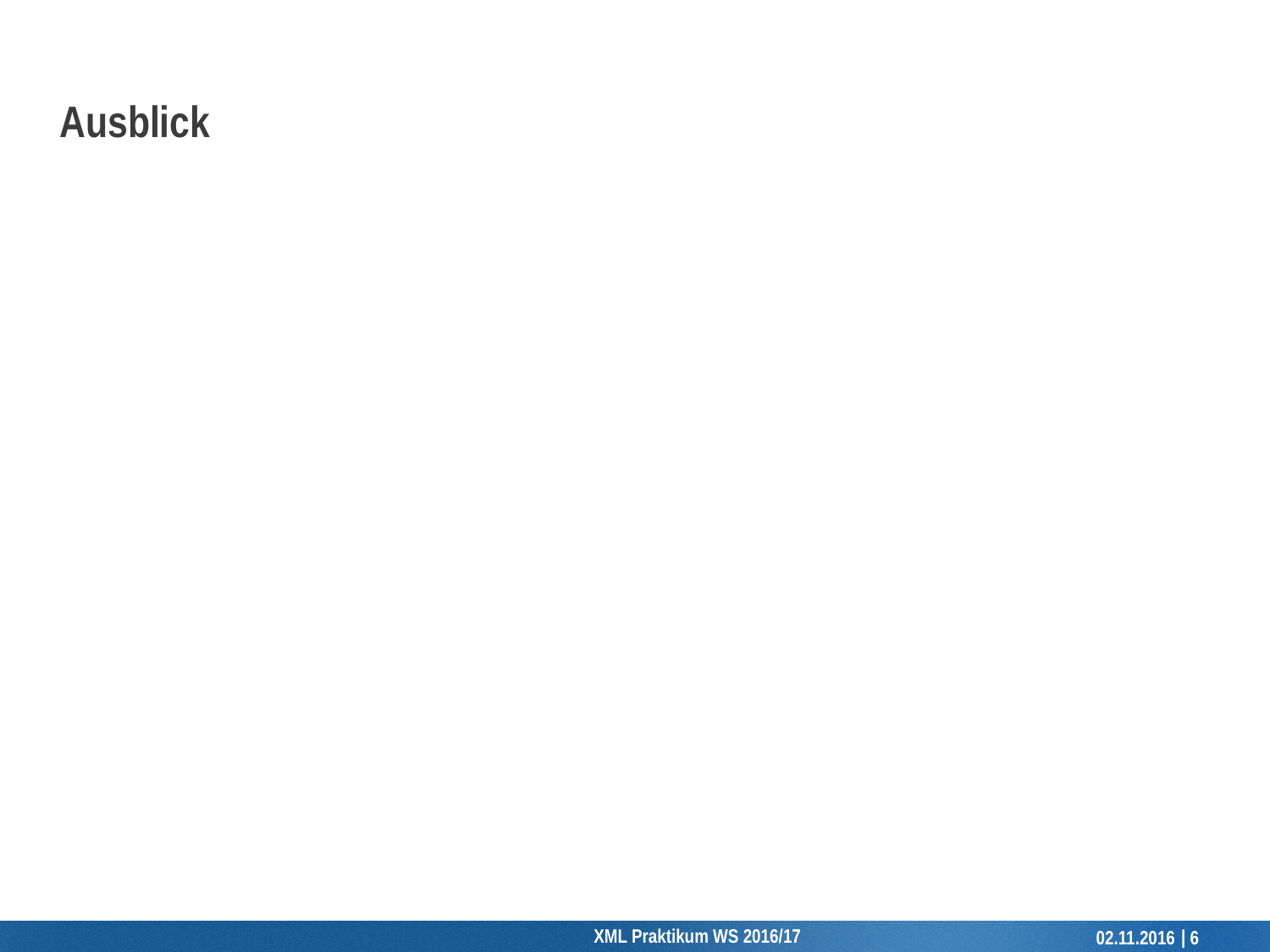

# Ausblick

02.11.2016
XML Praktikum WS 2016/17
6